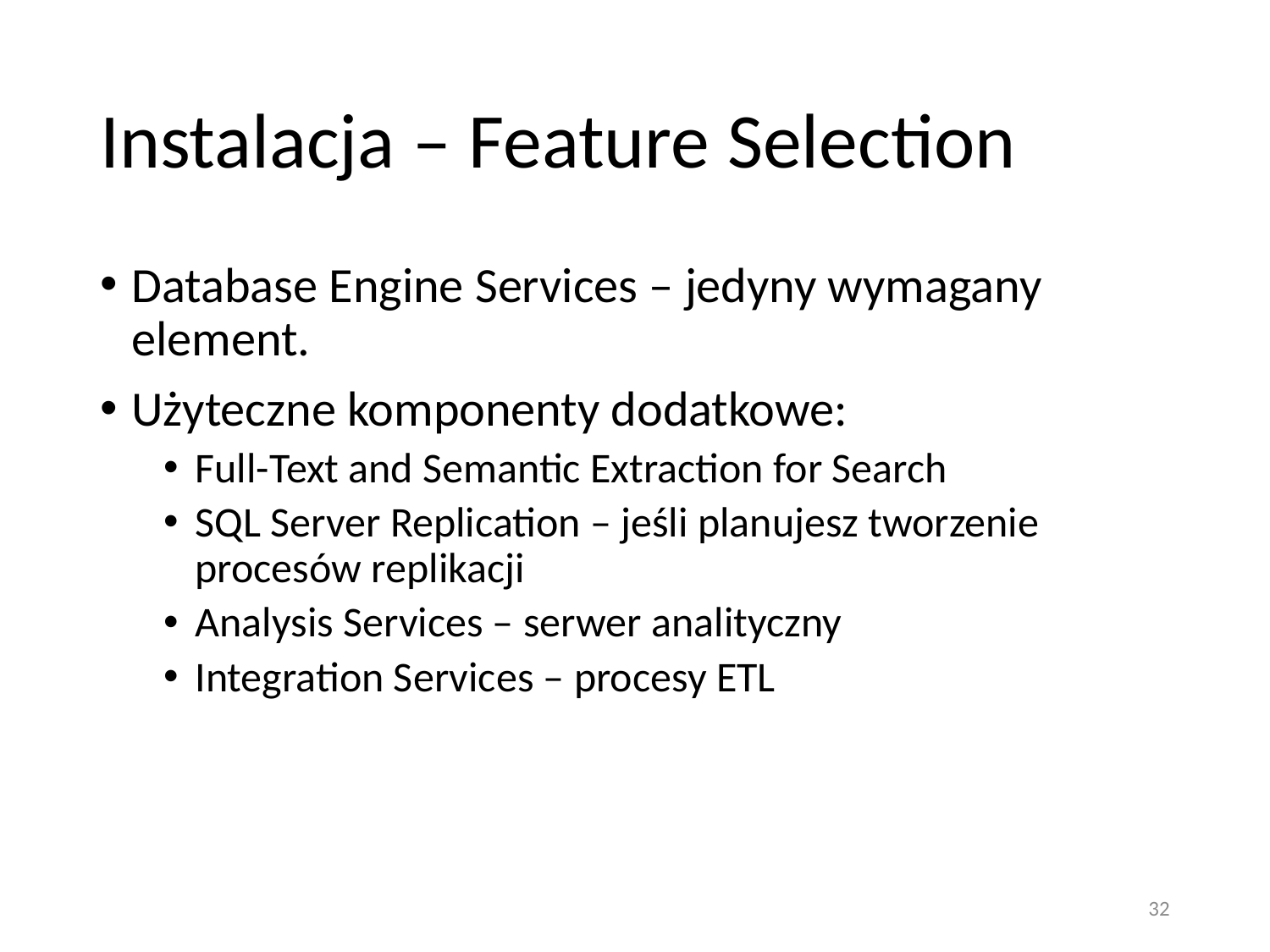

# Instalacja – Feature Selection
Database Engine Services – jedyny wymagany element.
Użyteczne komponenty dodatkowe:
Full-Text and Semantic Extraction for Search
SQL Server Replication – jeśli planujesz tworzenie procesów replikacji
Analysis Services – serwer analityczny
Integration Services – procesy ETL
32